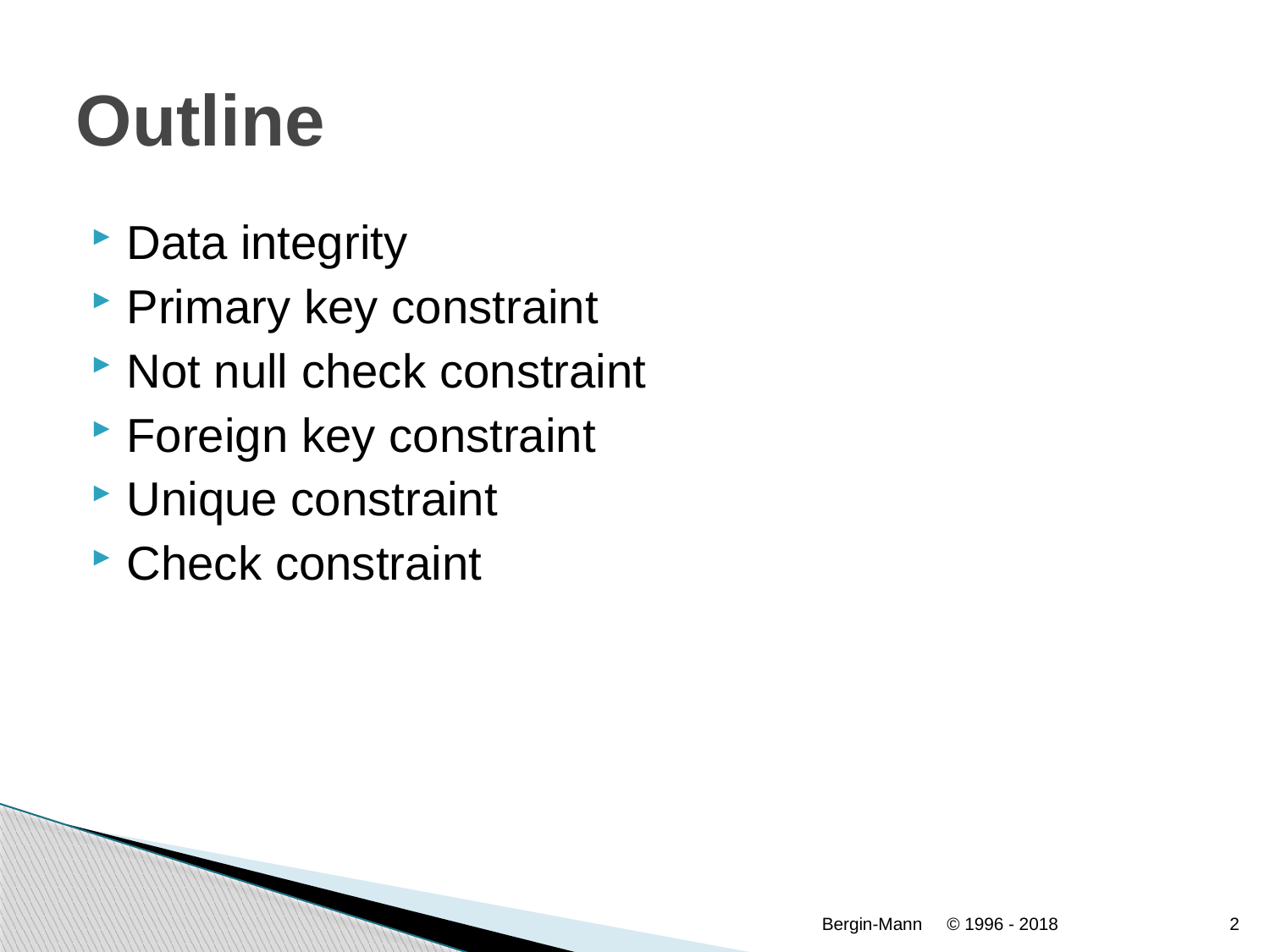

# Outline
Data integrity
Primary key constraint
Not null check constraint
Foreign key constraint
Unique constraint
Check constraint
Bergin-Mann
© 1996 - 2018
2